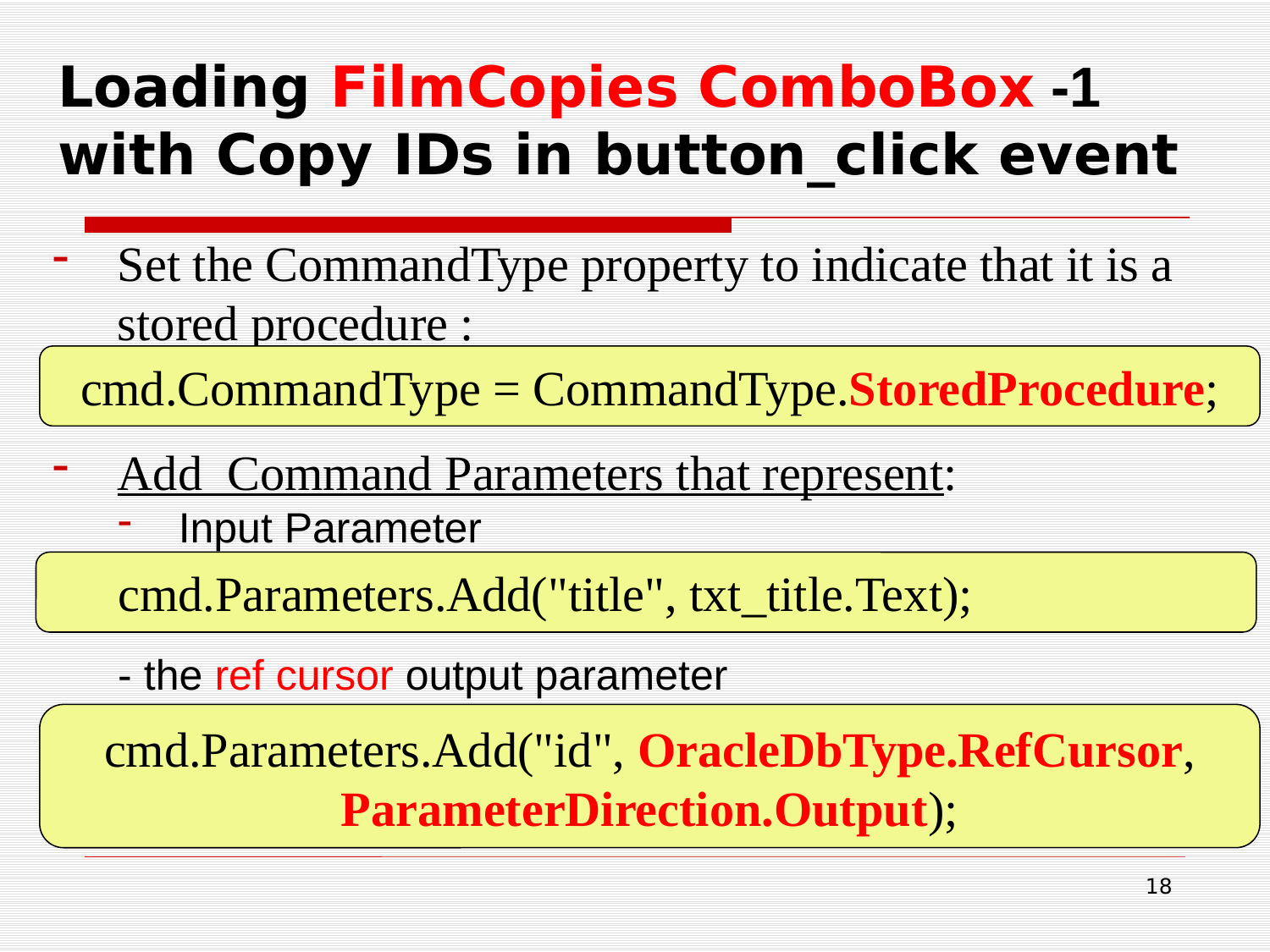

# 1- Loading FilmCopies ComboBox with Copy IDs in button_click event
Set the CommandType property to indicate that it is a stored procedure :

Add  Command Parameters that represent:
Input Parameter

- the ref cursor output parameter
cmd.CommandType = CommandType.StoredProcedure;

cmd.Parameters.Add("title", txt_title.Text);

cmd.Parameters.Add("id", OracleDbType.RefCursor, ParameterDirection.Output);

18